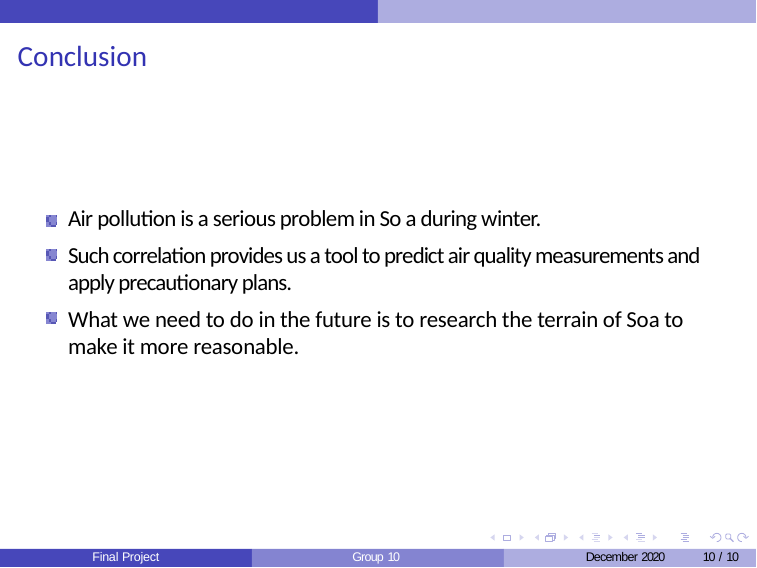

# Conclusion
Air pollution is a serious problem in So a during winter.
Such correlation provides us a tool to predict air quality measurements and apply precautionary plans.
What we need to do in the future is to research the terrain of Soa to make it more reasonable.

Final Project
Group 10
December 2020
10 / 10